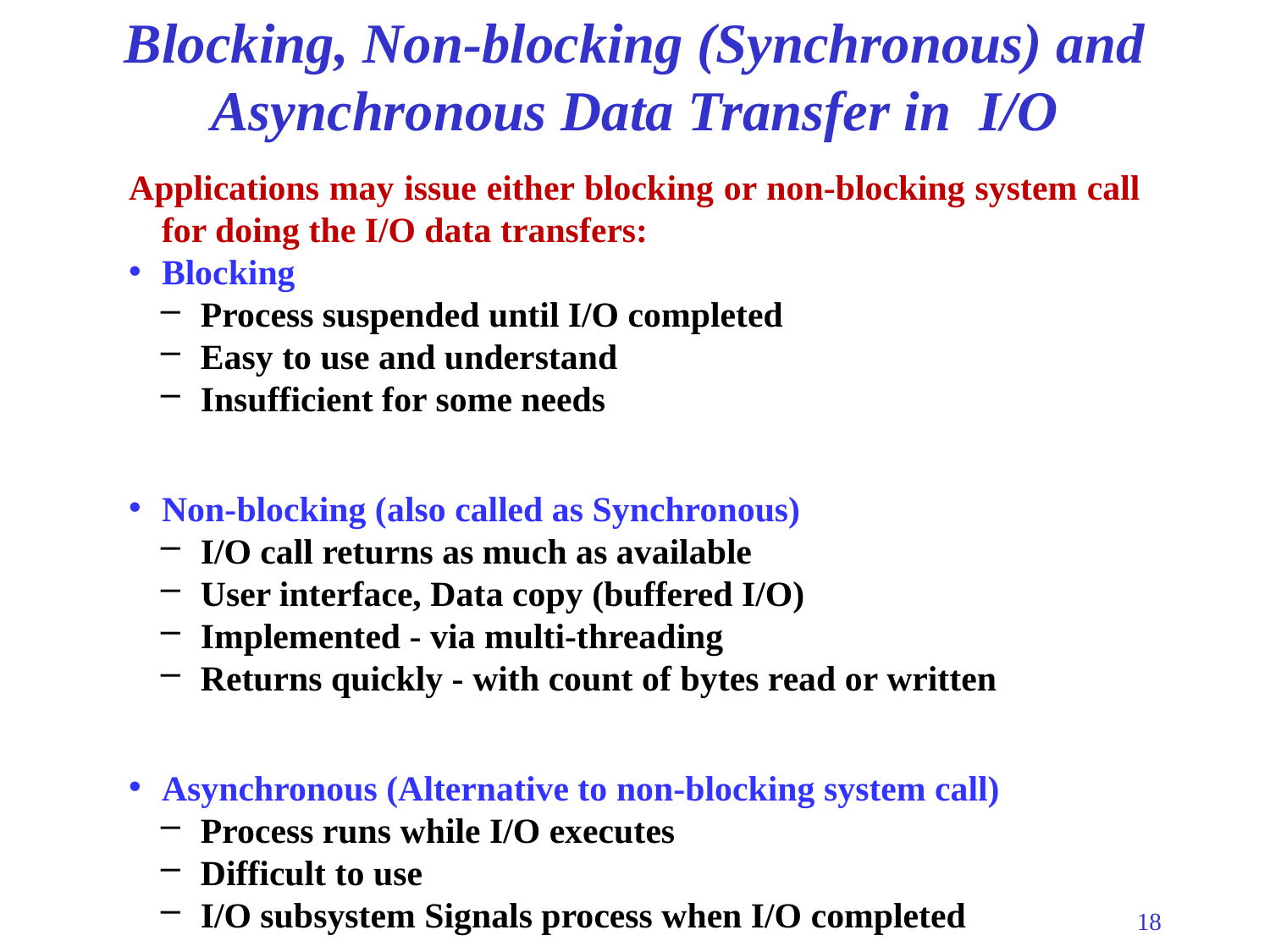

# Blocking, Non-blocking (Synchronous) and Asynchronous Data Transfer in  I/O
Applications may issue either blocking or non-blocking system call for doing the I/O data transfers:
Blocking
Process suspended until I/O completed
Easy to use and understand
Insufficient for some needs

Non-blocking (also called as Synchronous)
I/O call returns as much as available
User interface, Data copy (buffered I/O)
Implemented - via multi-threading
Returns quickly - with count of bytes read or written

Asynchronous (Alternative to non-blocking system call)
Process runs while I/O executes
Difficult to use
I/O subsystem Signals process when I/O completed
18